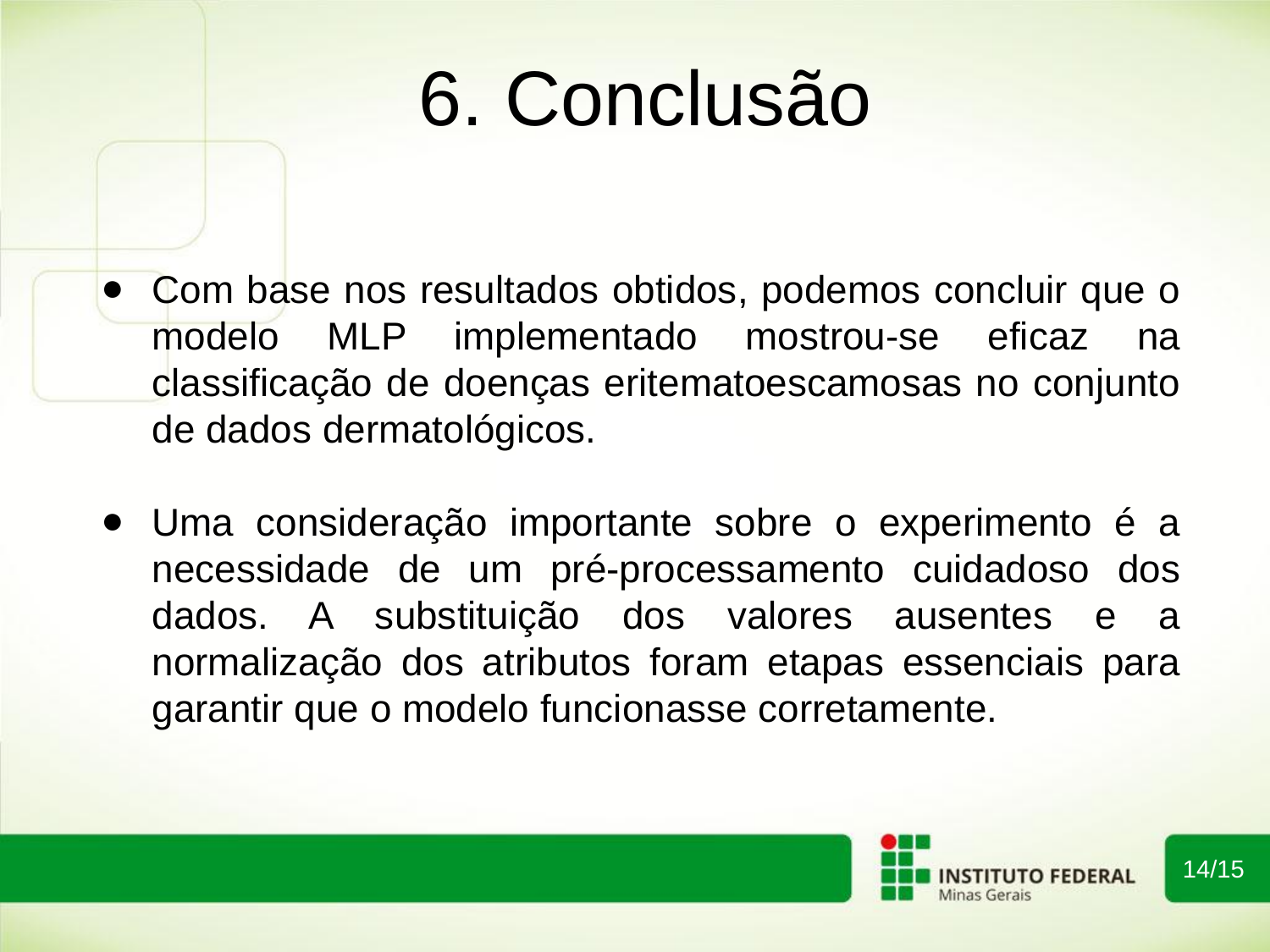

6. Conclusão
Com base nos resultados obtidos, podemos concluir que o modelo MLP implementado mostrou-se eficaz na classificação de doenças eritematoescamosas no conjunto de dados dermatológicos.

Uma consideração importante sobre o experimento é a necessidade de um pré-processamento cuidadoso dos dados. A substituição dos valores ausentes e a normalização dos atributos foram etapas essenciais para garantir que o modelo funcionasse corretamente.
14/15